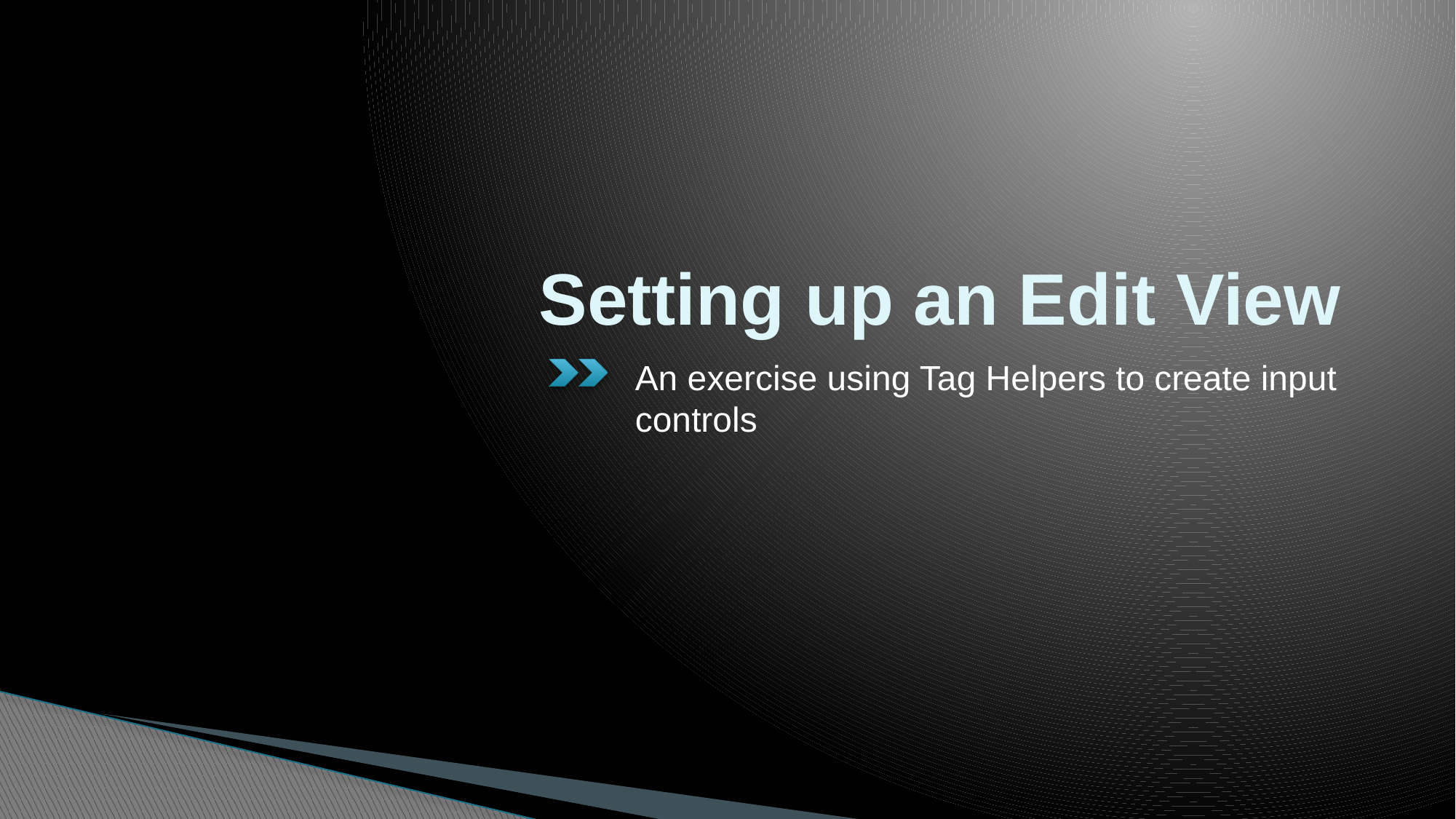

# Setting up an Edit View
An exercise using Tag Helpers to create input controls